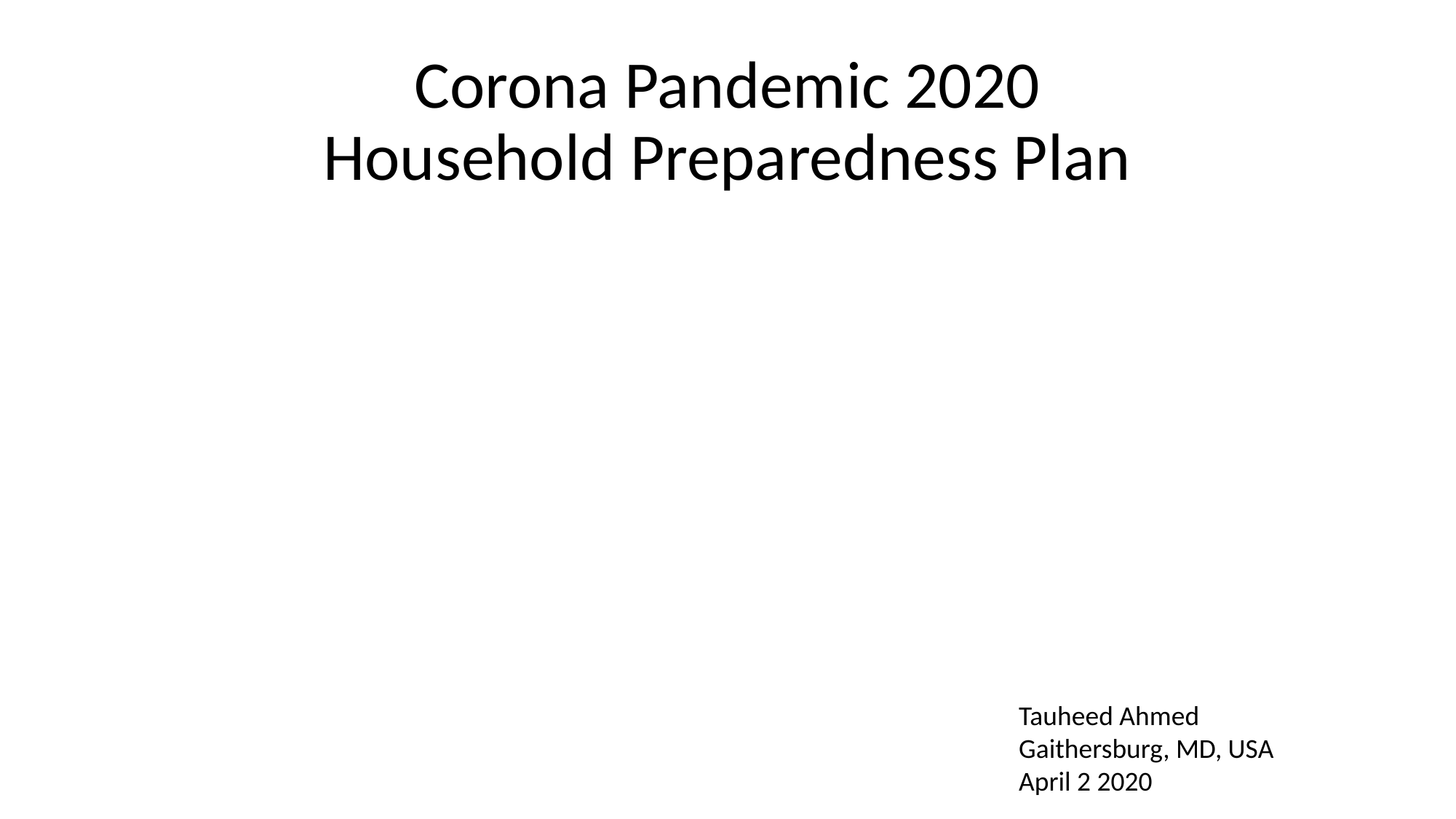

# Corona Pandemic 2020 Household Preparedness Plan
Tauheed Ahmed
Gaithersburg, MD, USA
April 2 2020